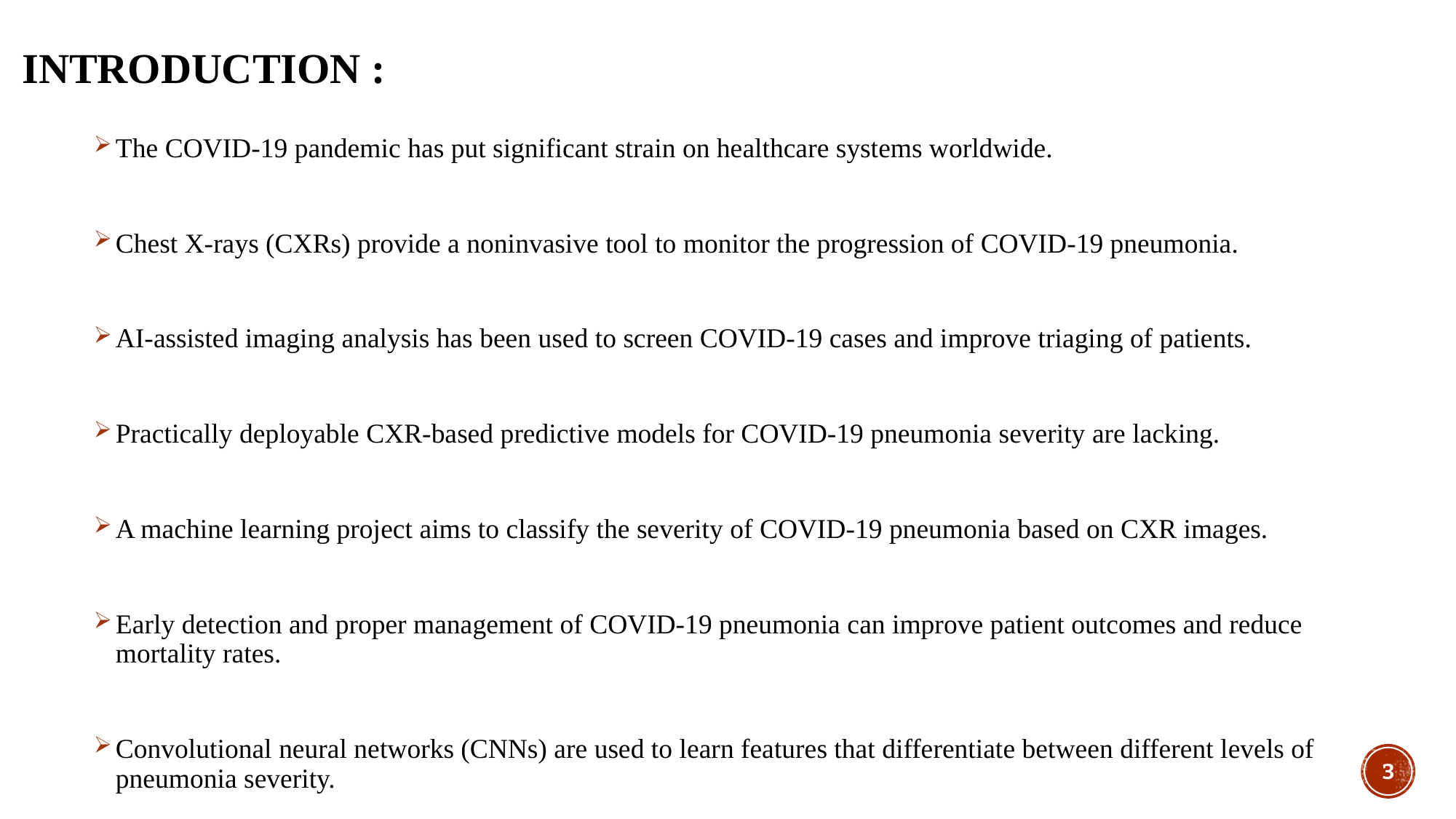

# INTRODUCTION :
The COVID-19 pandemic has put significant strain on healthcare systems worldwide.

Chest X-rays (CXRs) provide a noninvasive tool to monitor the progression of COVID-19 pneumonia.

AI-assisted imaging analysis has been used to screen COVID-19 cases and improve triaging of patients.

Practically deployable CXR-based predictive models for COVID-19 pneumonia severity are lacking.

A machine learning project aims to classify the severity of COVID-19 pneumonia based on CXR images.

Early detection and proper management of COVID-19 pneumonia can improve patient outcomes and reduce mortality rates.

Convolutional neural networks (CNNs) are used to learn features that differentiate between different levels of pneumonia severity.

3